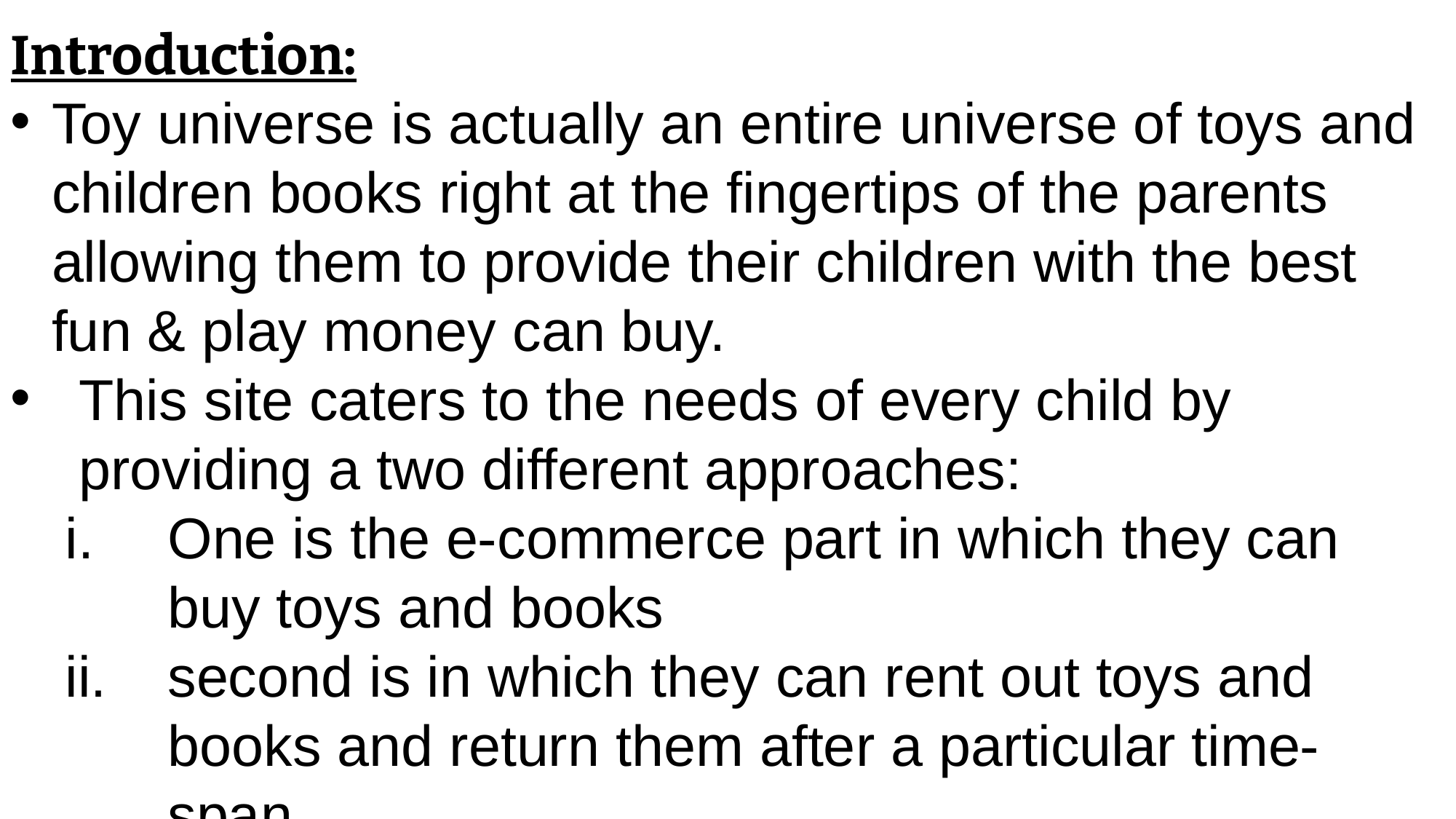

Introduction:
Toy universe is actually an entire universe of toys and children books right at the fingertips of the parents allowing them to provide their children with the best fun & play money can buy.
This site caters to the needs of every child by providing a two different approaches:
One is the e-commerce part in which they can buy toys and books
second is in which they can rent out toys and books and return them after a particular time-span.